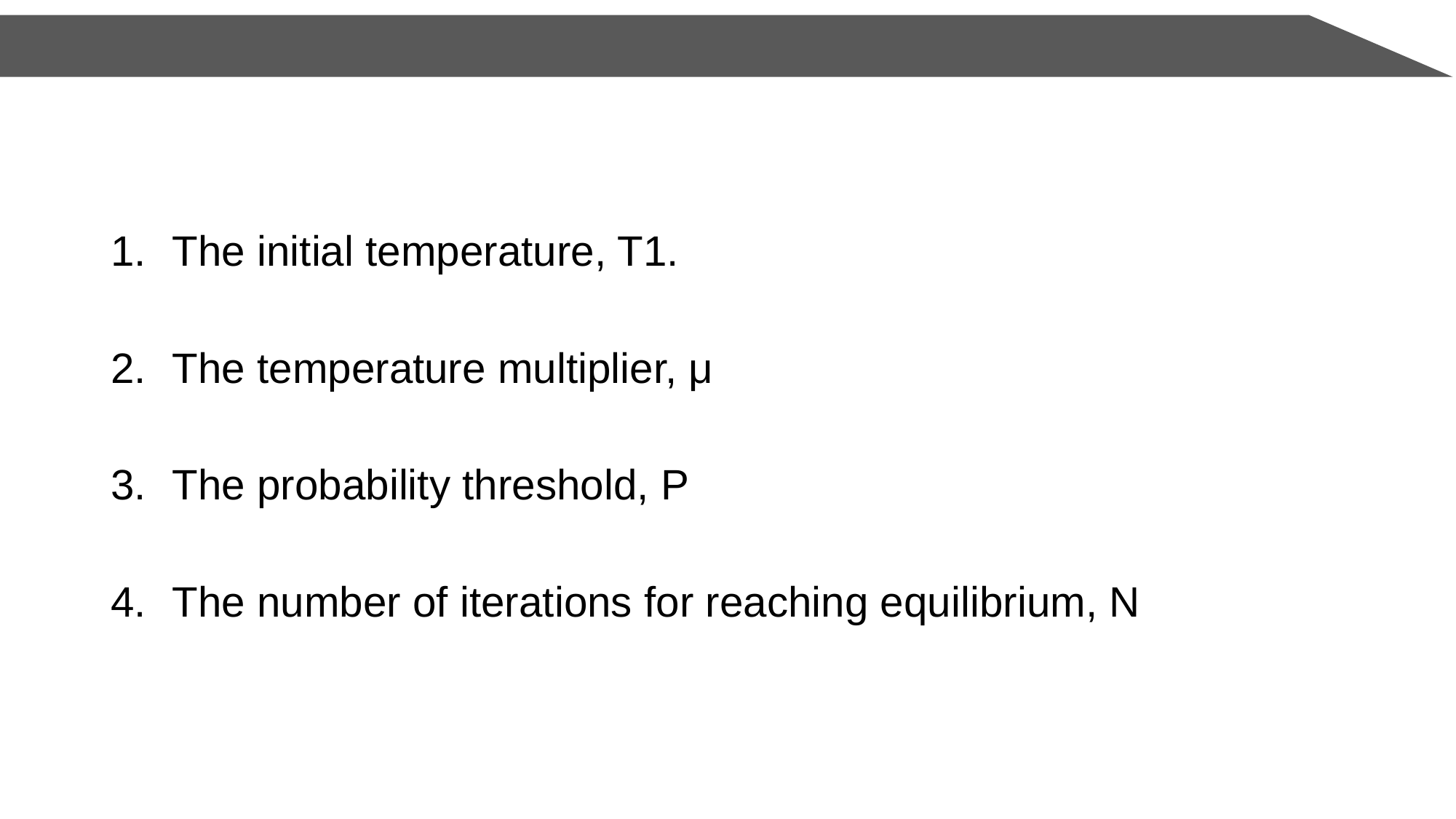

Interpretation of the best parameters
The initial temperature, T1.
The temperature multiplier, μ
The probability threshold, P
The number of iterations for reaching equilibrium, N